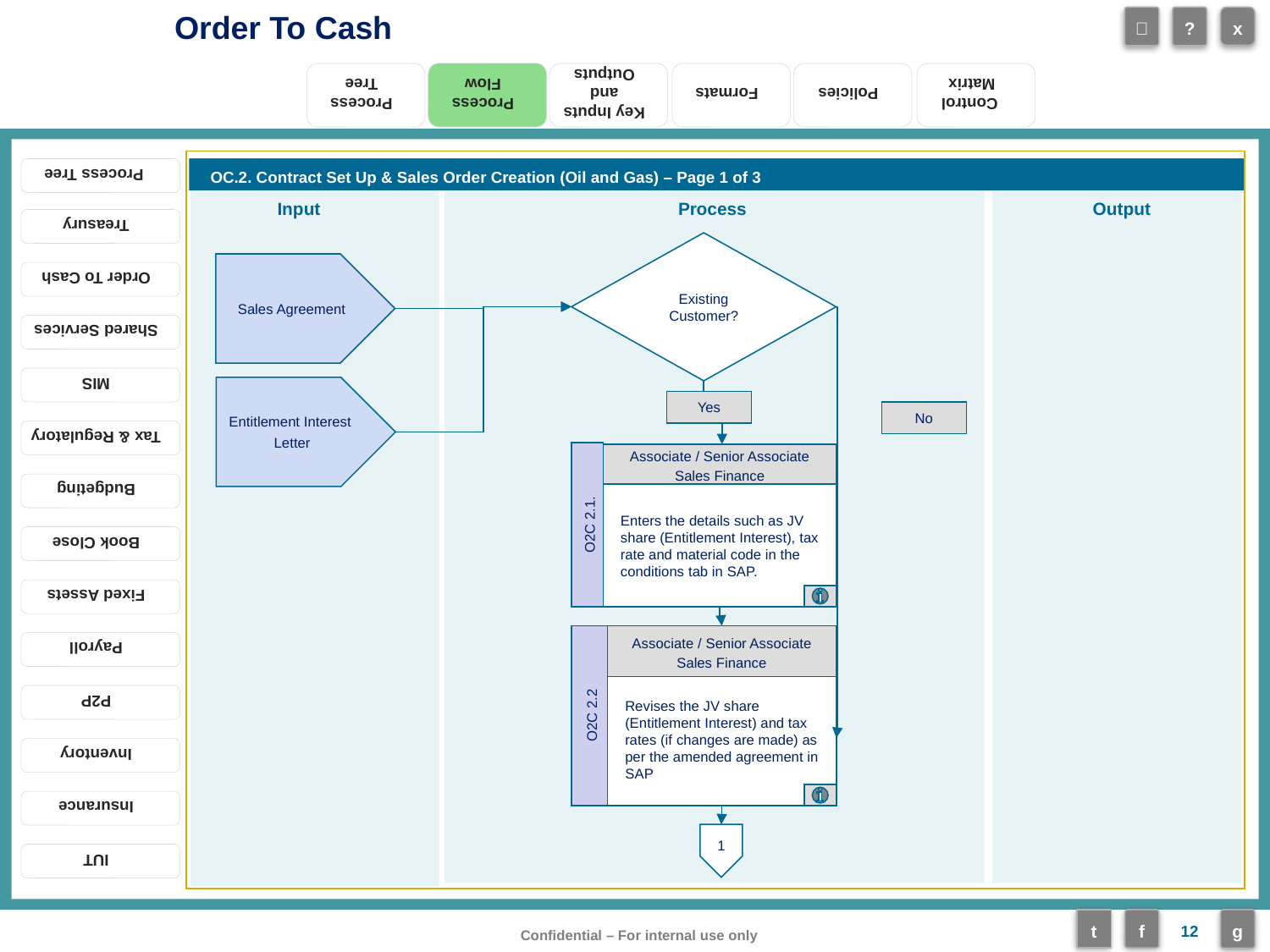

Process Flow
OC.2. Contract Set Up & Sales Order Creation (Oil and Gas) – Page 1 of 3
Existing Customer?
Sales Agreement
Entitlement Interest
Letter
Yes
No
Associate / Senior Associate Sales Finance
Enters the details such as JV share (Entitlement Interest), tax rate and material code in the conditions tab in SAP.
O2C 2.1.

Associate / Senior Associate Sales Finance
Revises the JV share (Entitlement Interest) and tax rates (if changes are made) as per the amended agreement in SAP
O2C 2.2

1
12